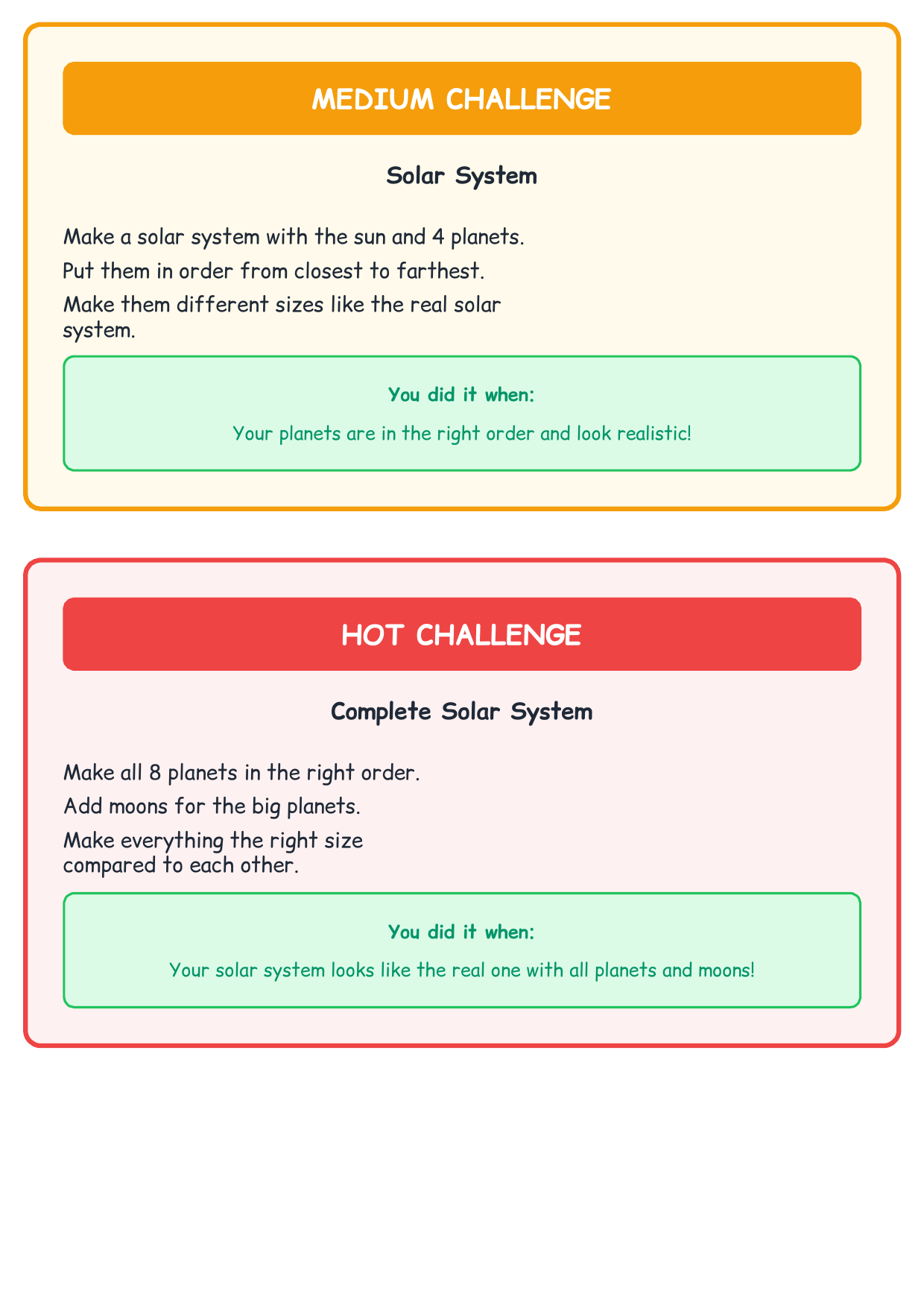

MEDIUM CHALLENGE
Solar System
Make a solar system with the sun and 4 planets. Put them in order from closest to farthest.
Make them different sizes like the real solar system.
You did it when:
Your planets are in the right order and look realistic!

HOT CHALLENGE
Complete Solar System
Make all 8 planets in the right order. Add moons for the big planets.
Make everything the right size compared to each other.
You did it when:
Your solar system looks like the real one with all planets and moons!